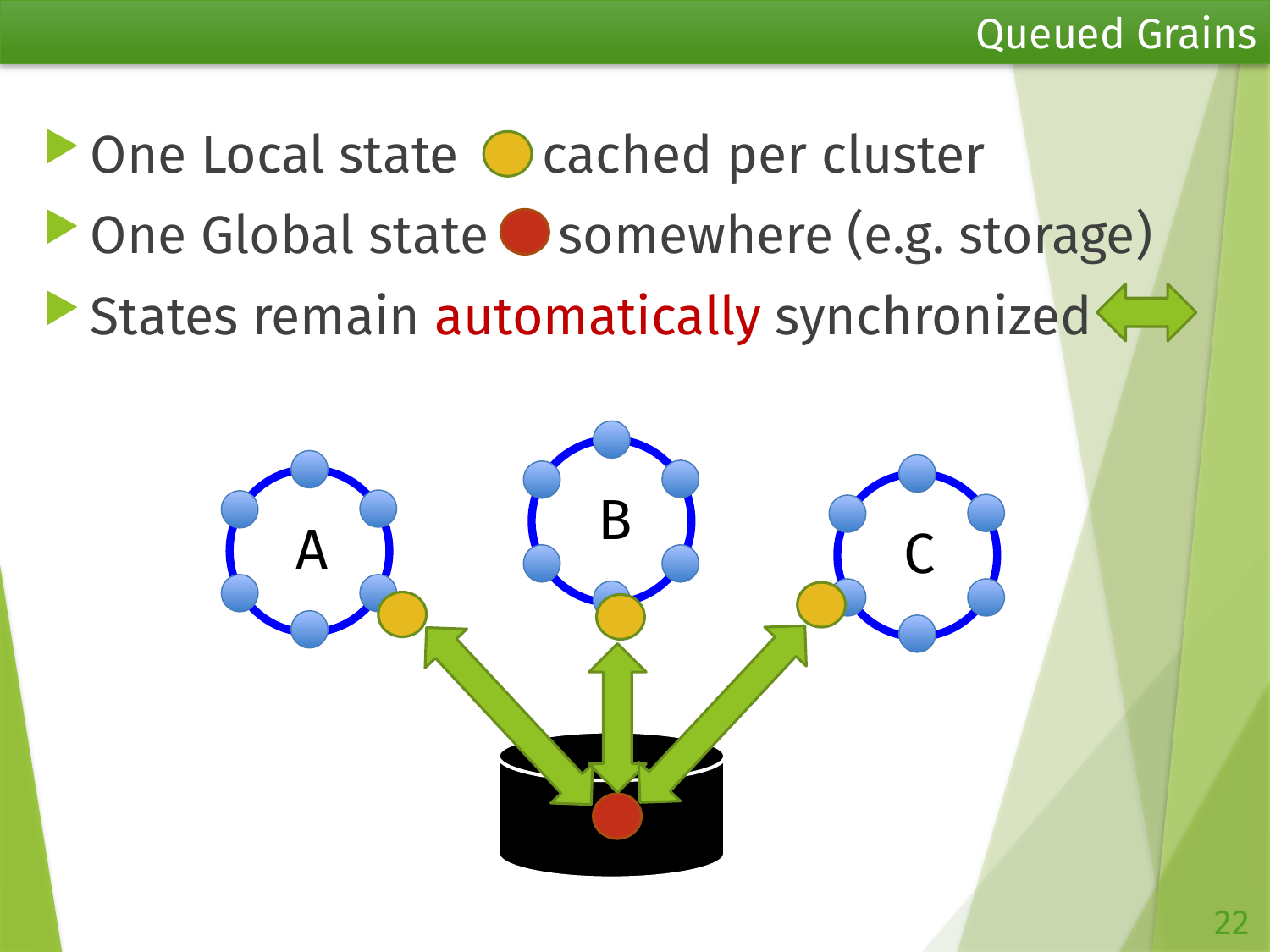

Queued Grains
One Local state      cached per cluster
One Global state     somewhere (e.g. storage)
States remain automatically synchronized

B

A

C

22